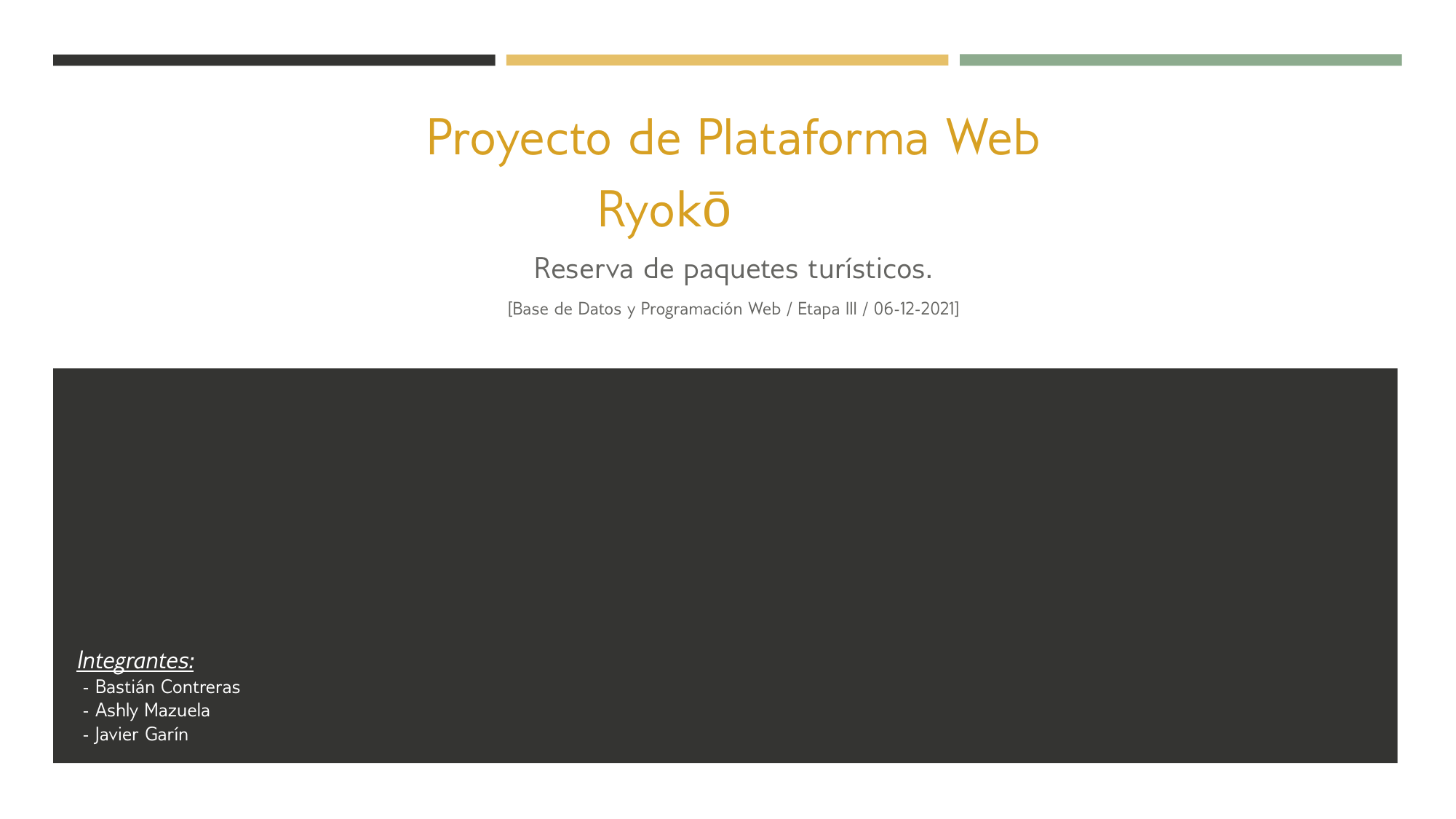

# Proyecto de Plataforma Web
Ryokō
Reserva de paquetes turísticos.
[Base de Datos y Programación Web / Etapa III / 06-12-2021]
Integrantes:
 - Bastián Contreras
 - Ashly Mazuela
 - Javier Garín